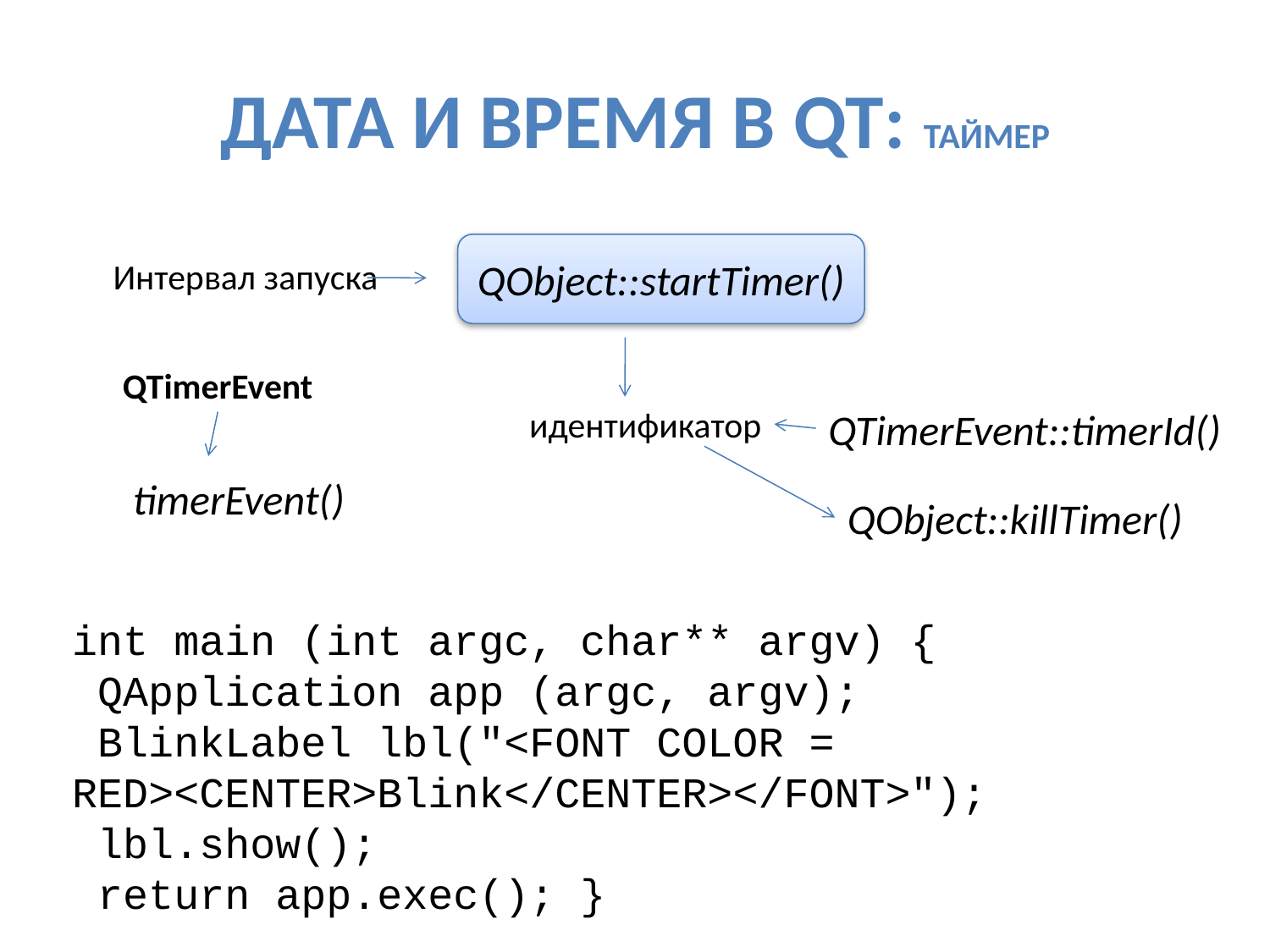

# Дата и время в Qt: таймер
QObject::startTimer()
Интервал запуска
QTimerEvent
идентификатор
QTimerEvent::timerId()
timerEvent()
QObject::killTimer()
int main (int argc, char** argv) {
 QApplication app (argc, argv);
 BlinkLabel lbl("<FONT COLOR = RED><CENTER>Blink</CENTER></FONT>");
 lbl.show();
 return app.exec(); }